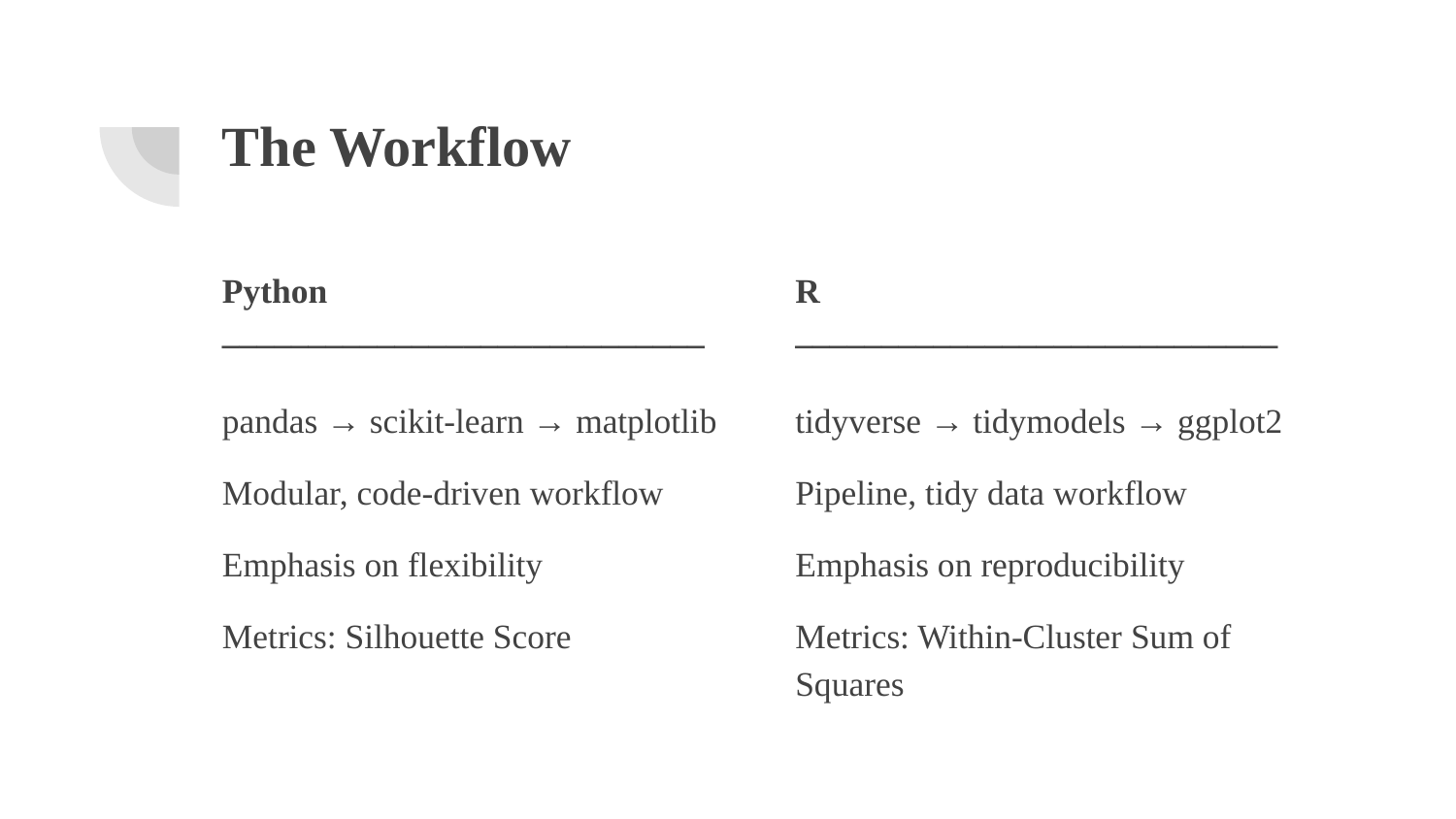

# The Workflow
Python
____________________________

pandas → scikit-learn → matplotlib
Modular, code-driven workflow
Emphasis on flexibility
Metrics: Silhouette Score
R
____________________________

tidyverse → tidymodels → ggplot2
Pipeline, tidy data workflow
Emphasis on reproducibility
Metrics: Within-Cluster Sum of Squares